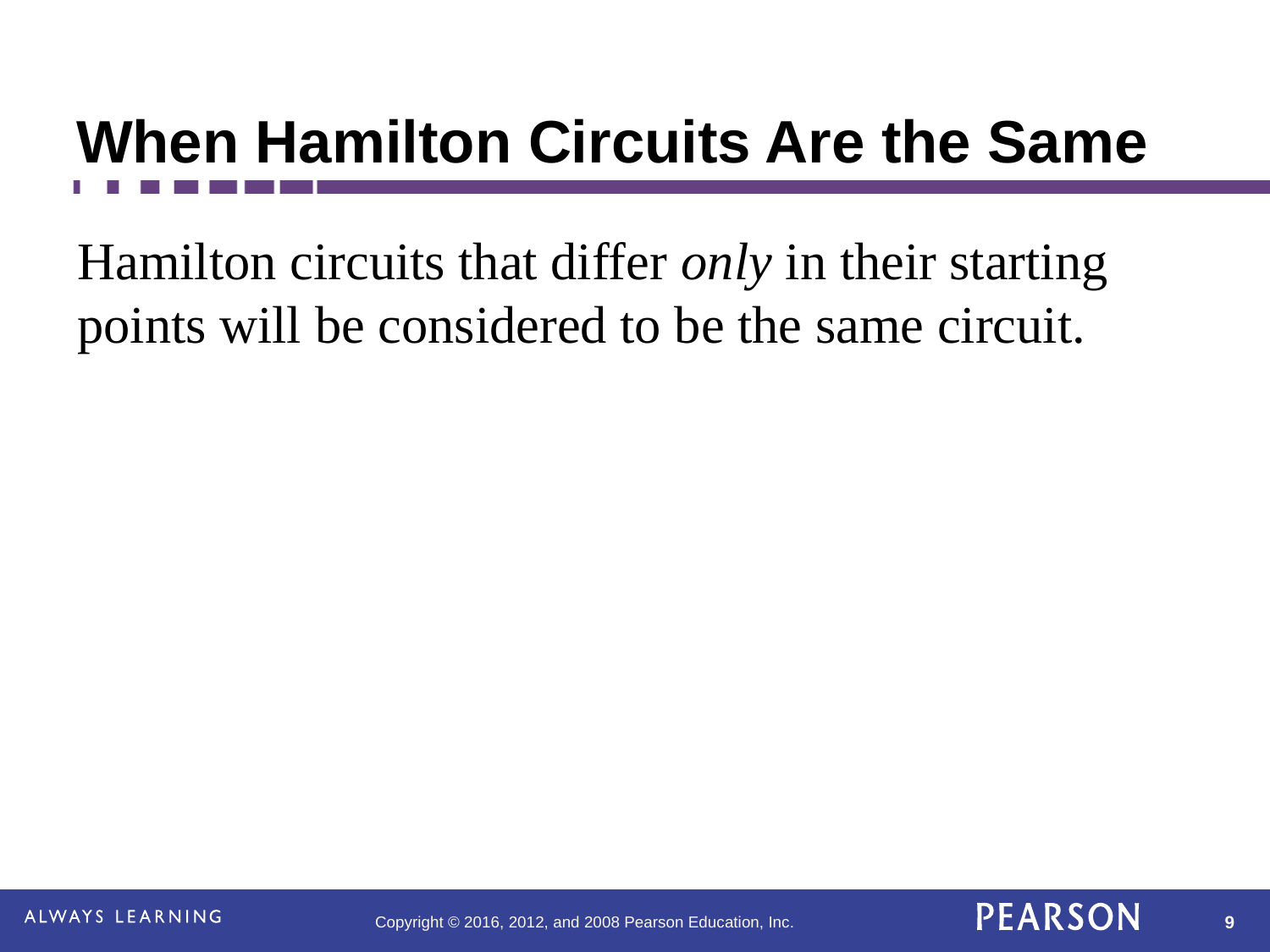

# When Hamilton Circuits Are the Same
Hamilton circuits that differ only in their starting points will be considered to be the same circuit.